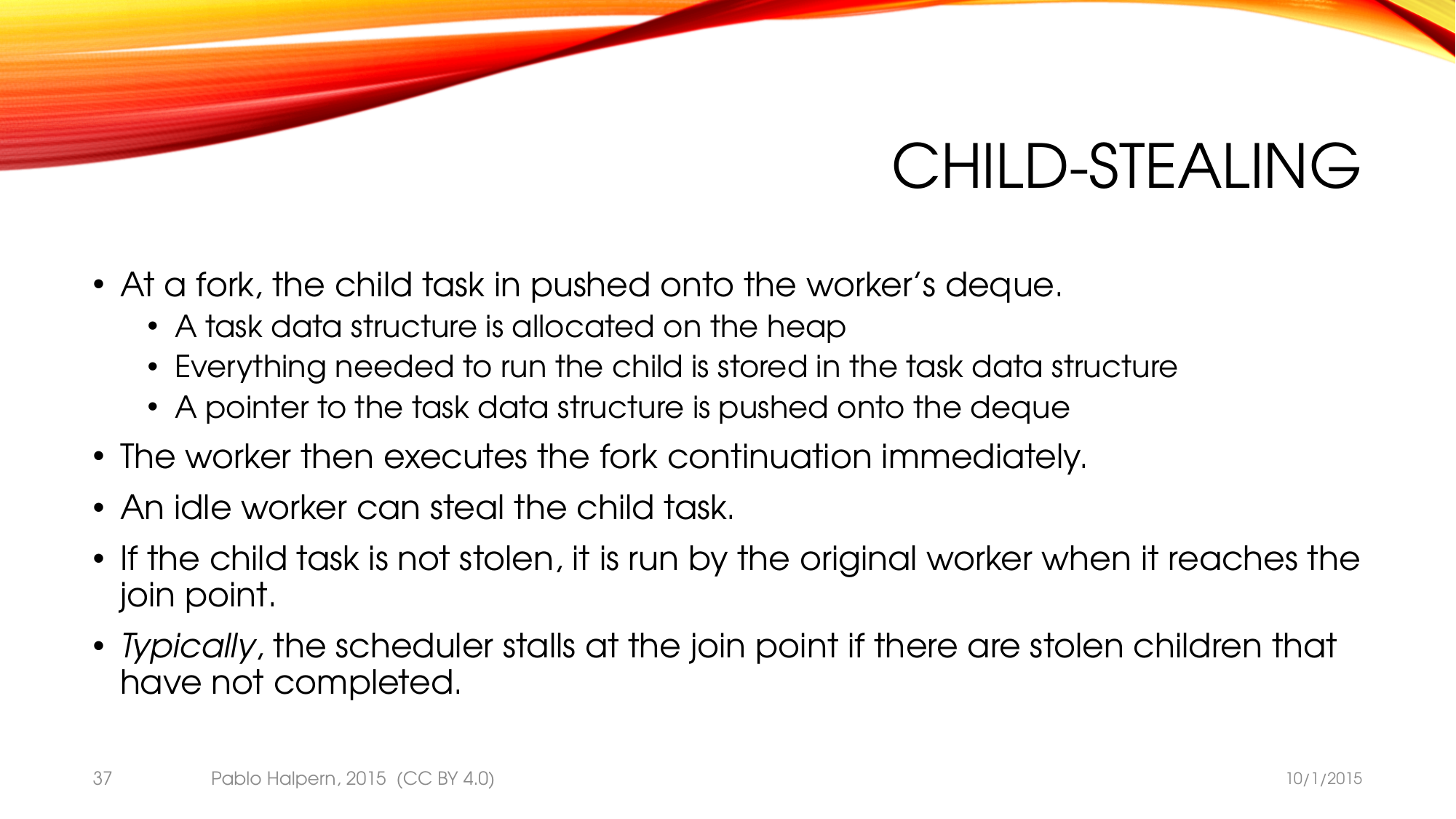

# Child-Stealing
At a fork, the child task in pushed onto the worker’s deque.
A task data structure is allocated on the heap
Everything needed to run the child is stored in the task data structure
A pointer to the task data structure is pushed onto the deque
The worker then executes the fork continuation immediately.
An idle worker can steal the child task.
If the child task is not stolen, it is run by the original worker when it reaches the join point.
Typically, the scheduler stalls at the join point if there are stolen children that have not completed.
37
Pablo Halpern, 2015  (CC BY 4.0)
10/1/2015